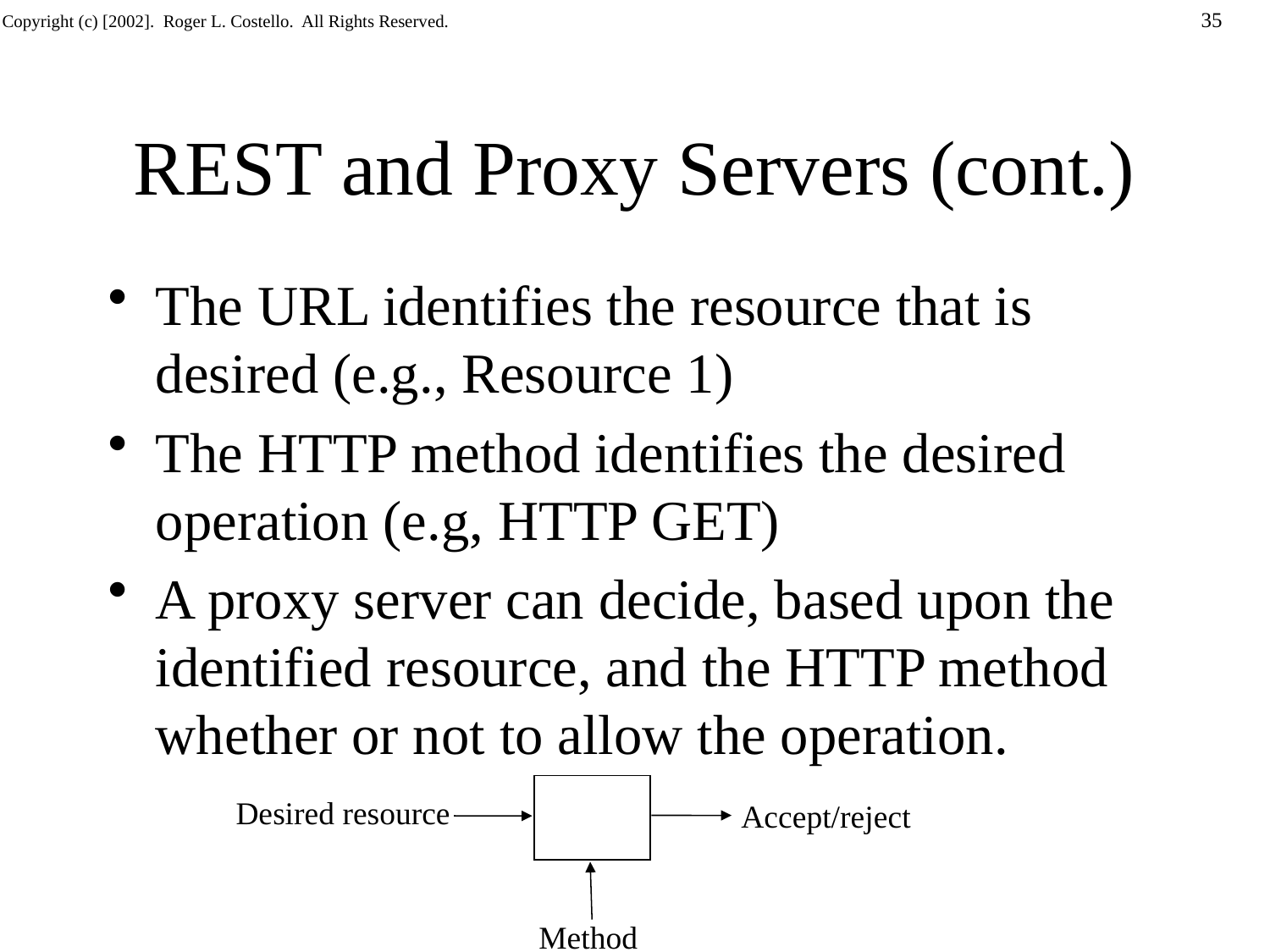

# REST and Proxy Servers (cont.)
The URL identifies the resource that is desired (e.g., Resource 1)
The HTTP method identifies the desired operation (e.g, HTTP GET)
A proxy server can decide, based upon the identified resource, and the HTTP method whether or not to allow the operation.

Desired resource
Accept/reject

Method